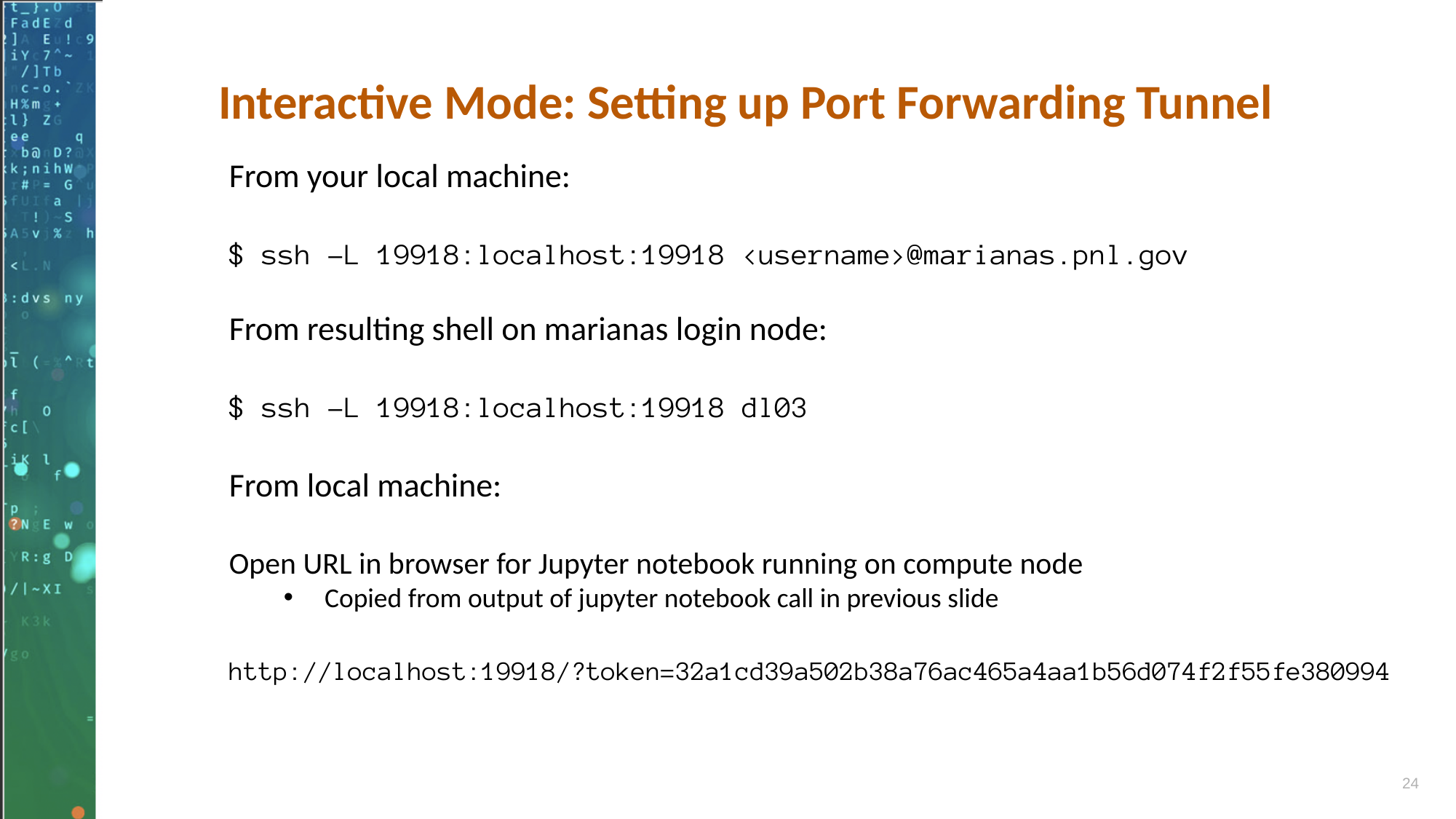

# Interactive Mode: Setting up Port Forwarding Tunnel
From your local machine:

$ ssh -L 19918:localhost:19918 <username>@marianas.pnl.gov

From resulting shell on marianas login node:

$ ssh -L 19918:localhost:19918 dl03

From local machine:

Open URL in browser for Jupyter notebook running on compute node
Copied from output of jupyter notebook call in previous slide

http://localhost:19918/?token=32a1cd39a502b38a76ac465a4aa1b56d074f2f55fe380994

24